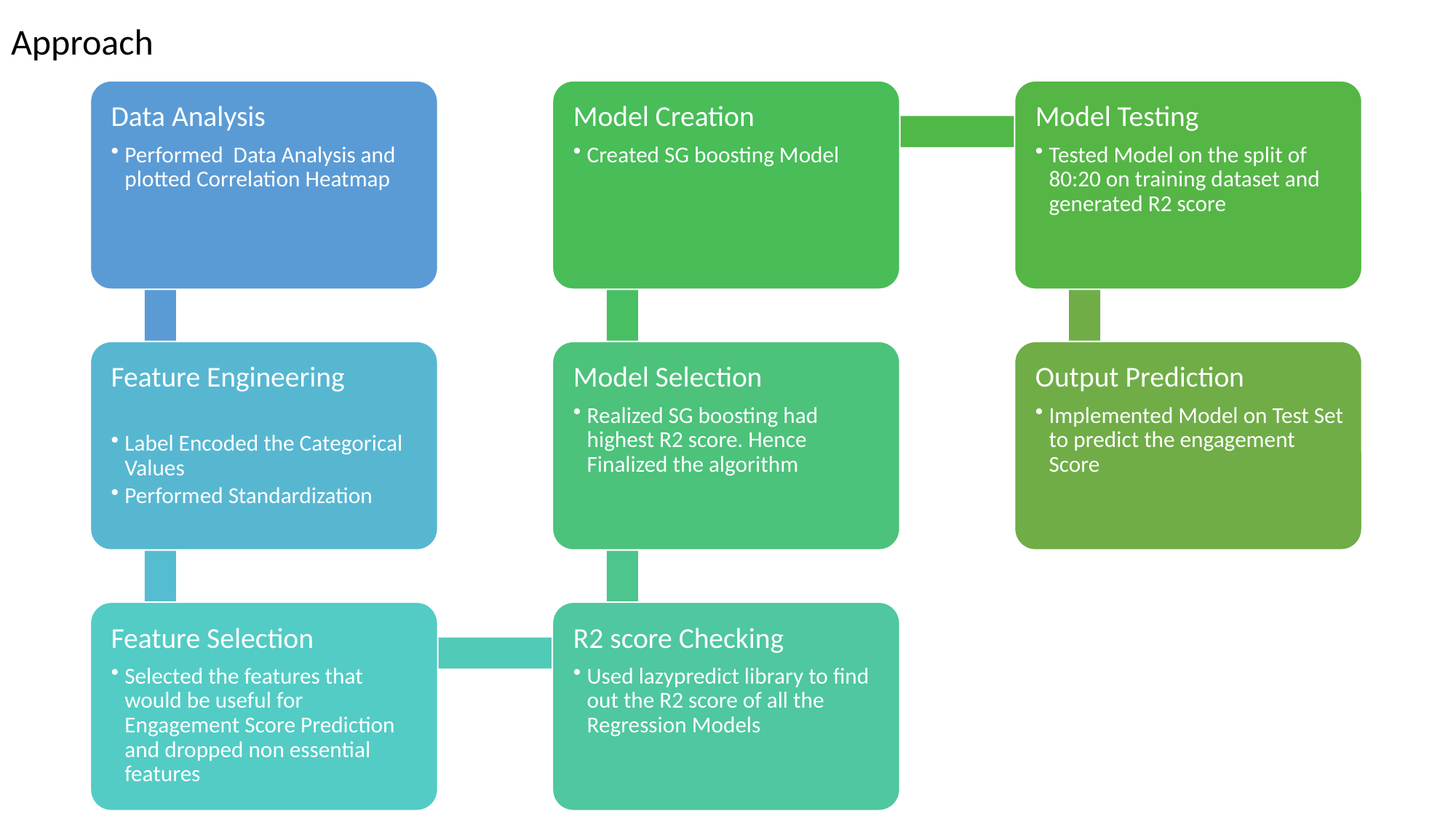

# Approach
Data Analysis
Performed  Data Analysis and plotted Correlation Heatmap
Feature Engineering

Label Encoded the Categorical Values
Performed Standardization
Feature Selection
Selected the features that would be useful for Engagement Score Prediction and dropped non essential features
R2 score Checking
Used lazypredict library to find out the R2 score of all the Regression Models
Model Selection
Realized SG boosting had highest R2 score. Hence Finalized the algorithm
Model Creation
Created SG boosting Model
Model Testing
Tested Model on the split of 80:20 on training dataset and generated R2 score
Output Prediction
Implemented Model on Test Set to predict the engagement Score